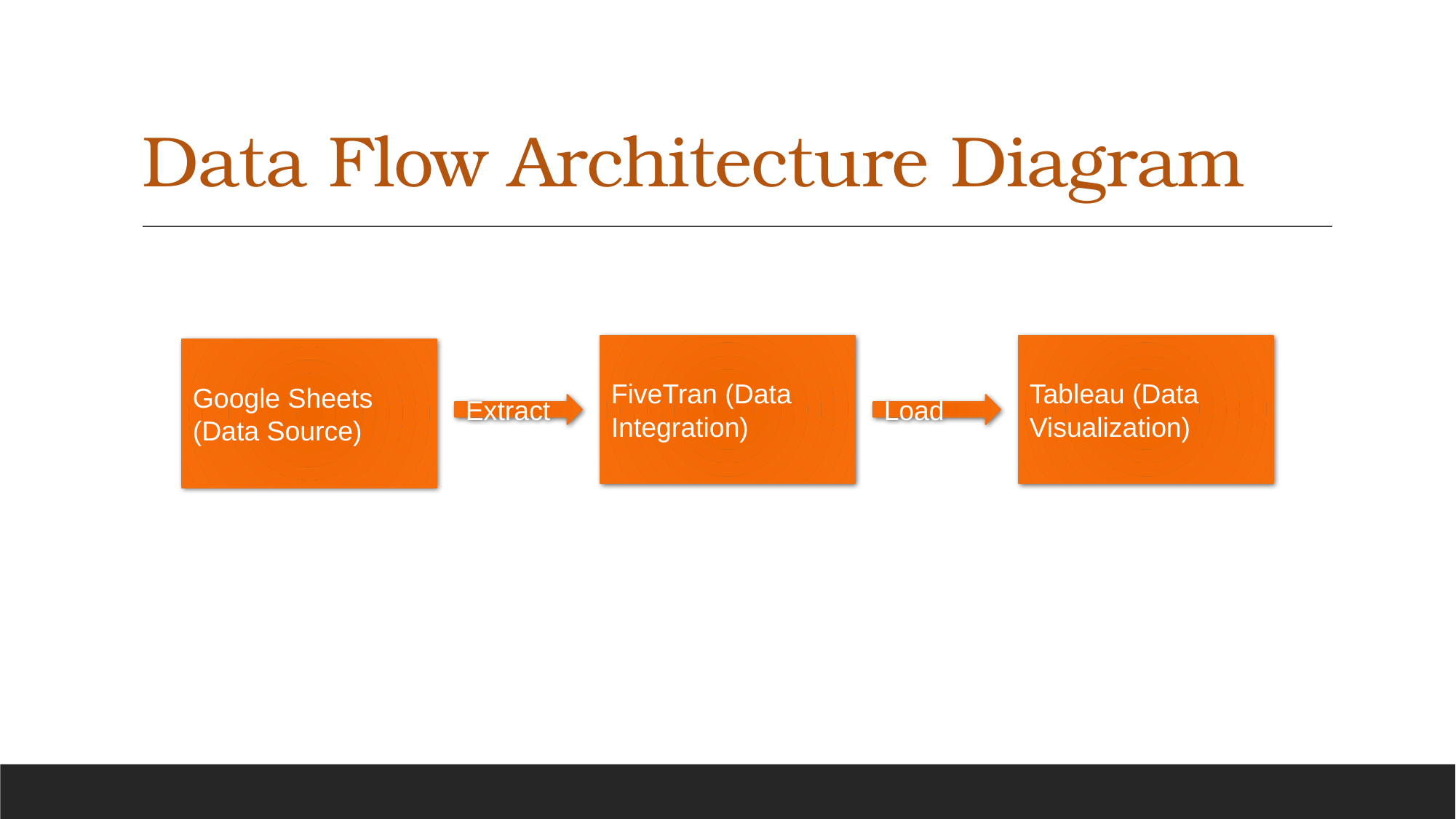

# Data Flow Architecture Diagram​
FiveTran (Data Integration)
Tableau (Data Visualization)
Google Sheets (Data Source)
Extract
Load